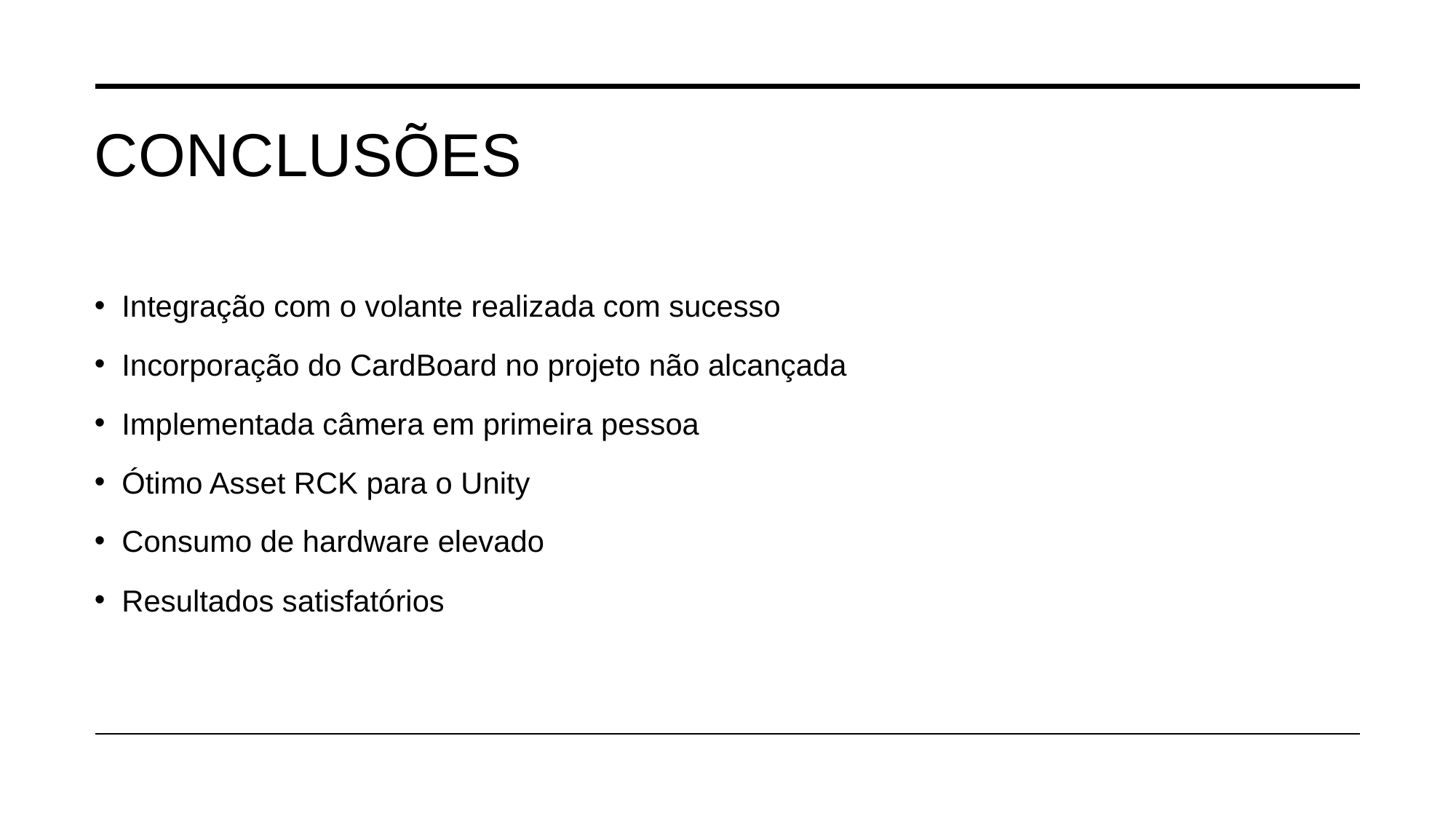

# Conclusões
Integração com o volante realizada com sucesso
Incorporação do CardBoard no projeto não alcançada
Implementada câmera em primeira pessoa
Ótimo Asset RCK para o Unity
Consumo de hardware elevado
Resultados satisfatórios